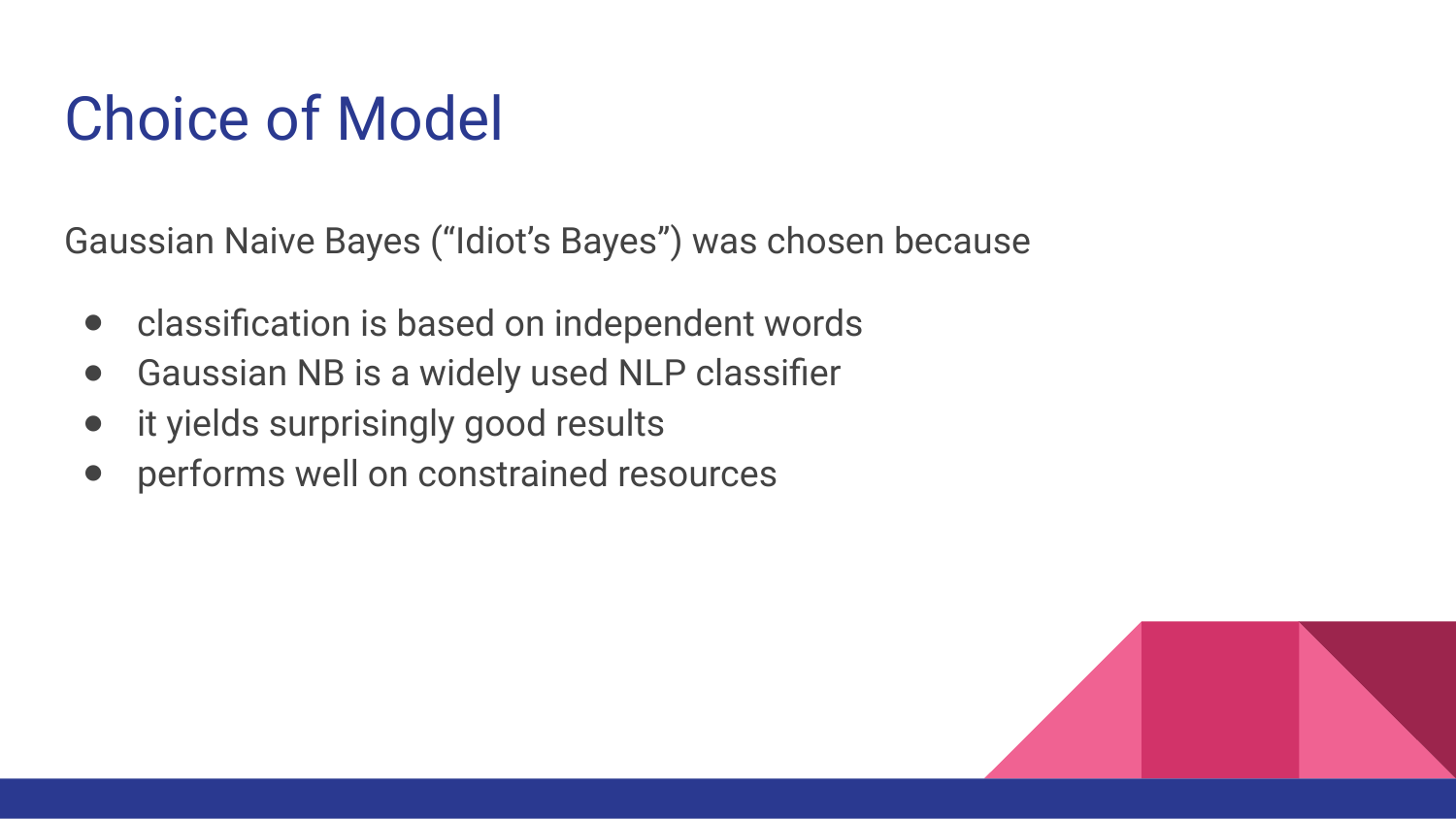

# Choice of Model
Gaussian Naive Bayes (“Idiot’s Bayes”) was chosen because
classification is based on independent words
Gaussian NB is a widely used NLP classifier
it yields surprisingly good results
performs well on constrained resources